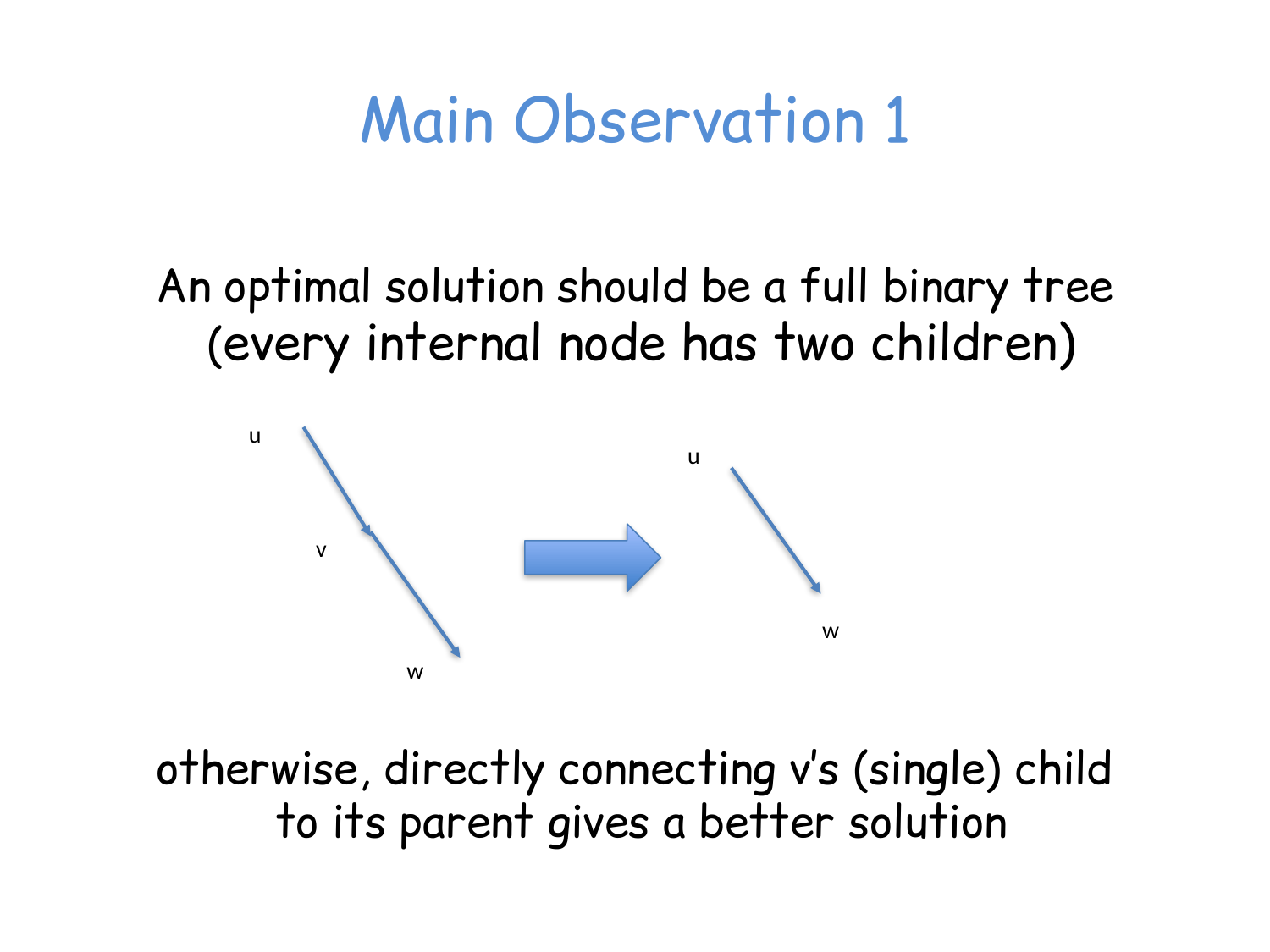

# Main Observation 1

An optimal solution should be a full binary tree
 (every internal node has two children)
u
v
w
u
w

 otherwise, directly connecting v’s (single) child
 to its parent gives a better solution